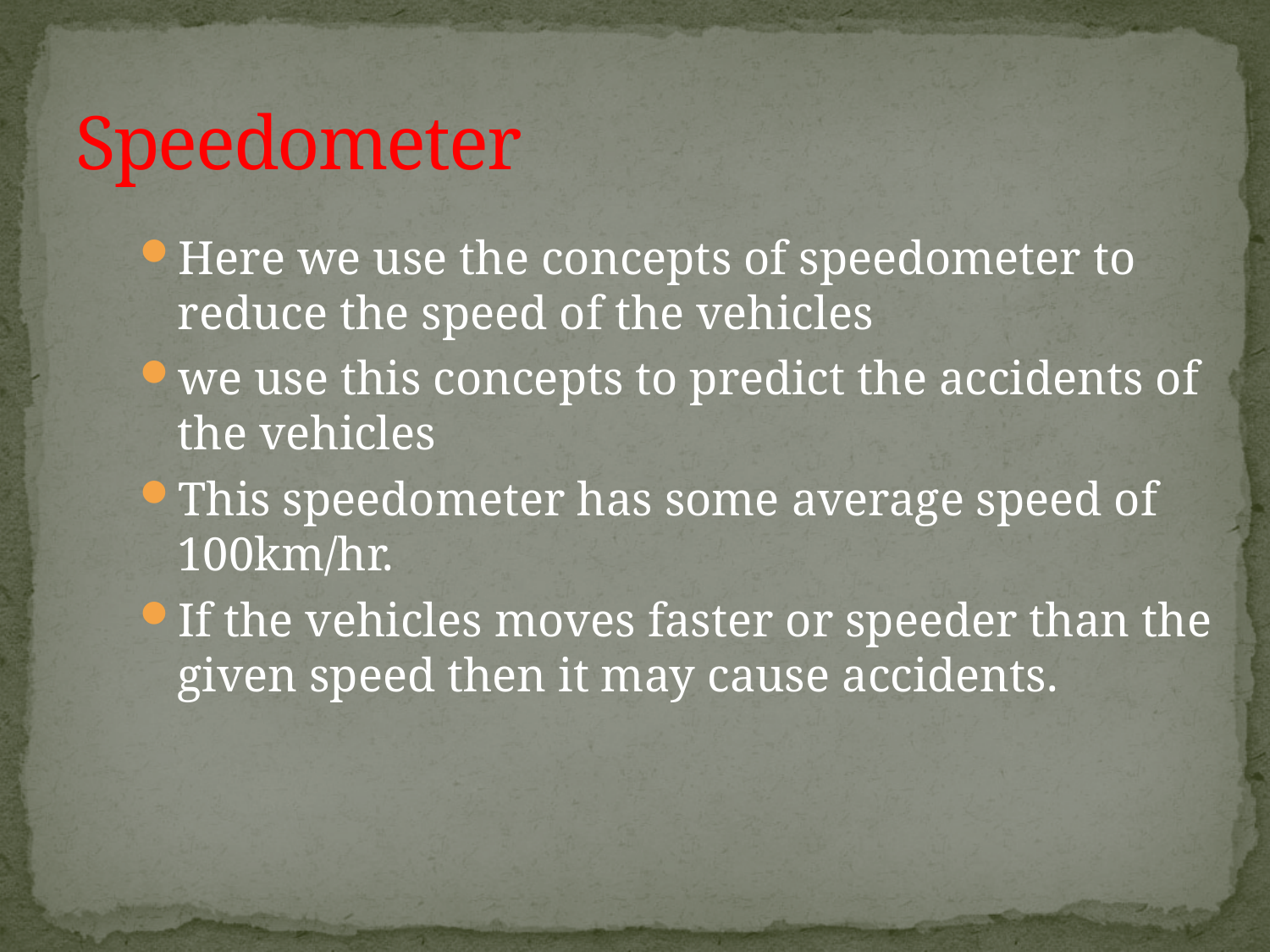

# Speedometer
Here we use the concepts of speedometer to reduce the speed of the vehicles
we use this concepts to predict the accidents of the vehicles
This speedometer has some average speed of 100km/hr.
If the vehicles moves faster or speeder than the given speed then it may cause accidents.